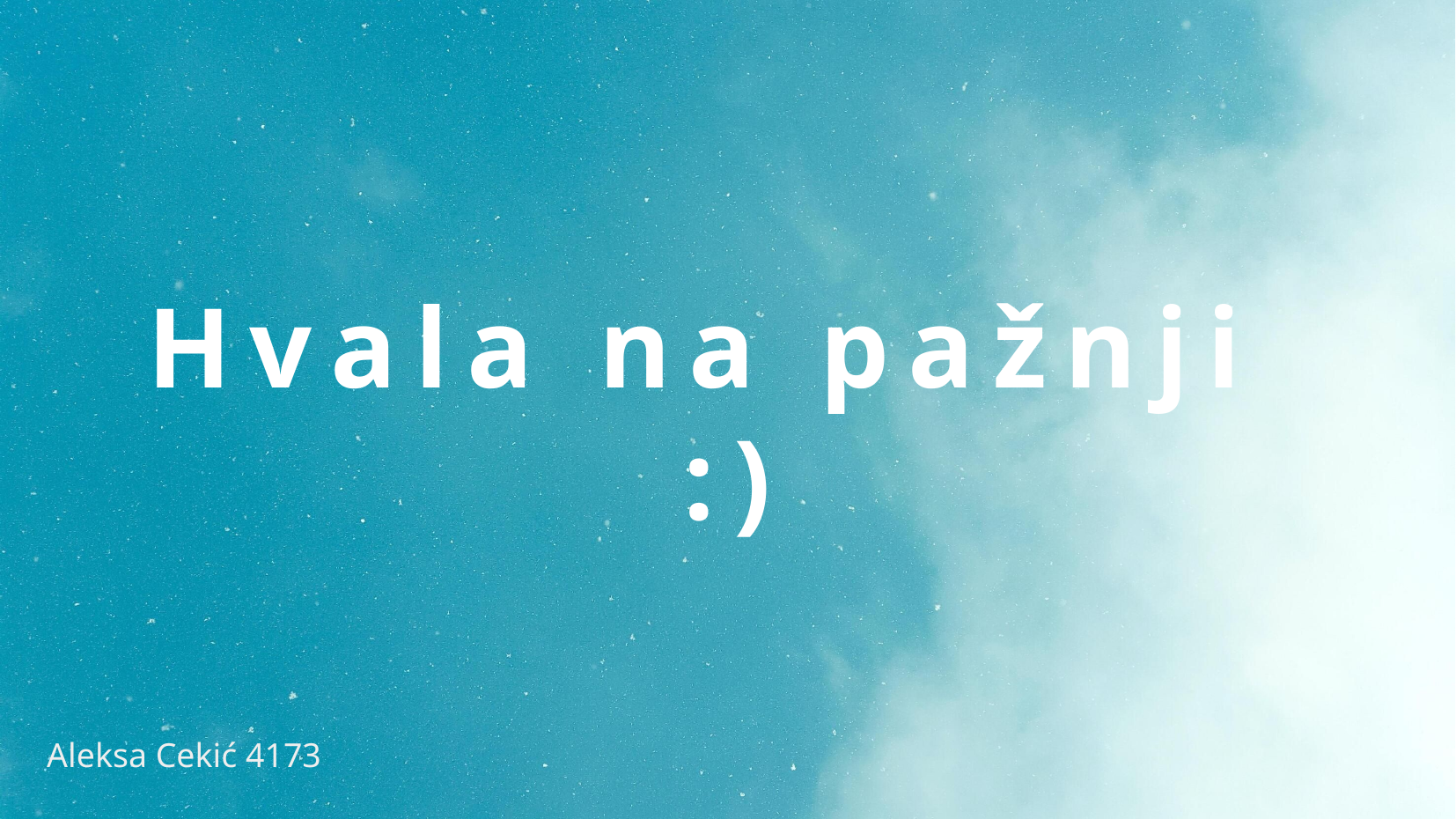

# Hvala na pažnji :)
Aleksa Cekić 4173